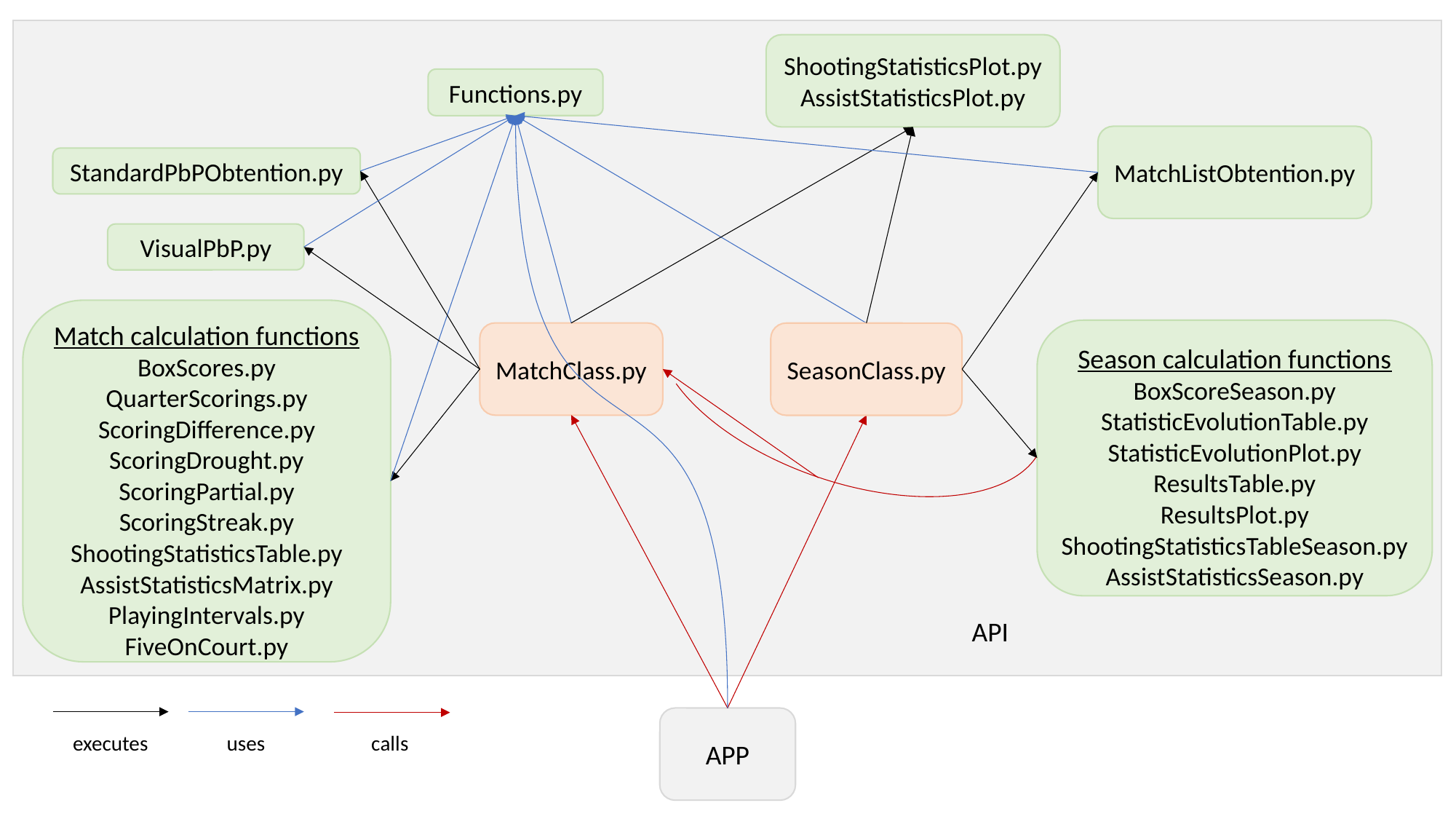

ShootingStatisticsPlot.py
AssistStatisticsPlot.py
Functions.py
MatchListObtention.py
StandardPbPObtention.py
VisualPbP.py

Match calculation functions
BoxScores.py
QuarterScorings.py
ScoringDifference.py
ScoringDrought.py
ScoringPartial.py
ScoringStreak.py
ShootingStatisticsTable.py
AssistStatisticsMatrix.py
PlayingIntervals.py
FiveOnCourt.py
Season calculation functions
BoxScoreSeason.py
StatisticEvolutionTable.py
StatisticEvolutionPlot.py
ResultsTable.py
ResultsPlot.py
ShootingStatisticsTableSeason.py
AssistStatisticsSeason.py
MatchClass.py
SeasonClass.py
API
APP
calls
executes
uses